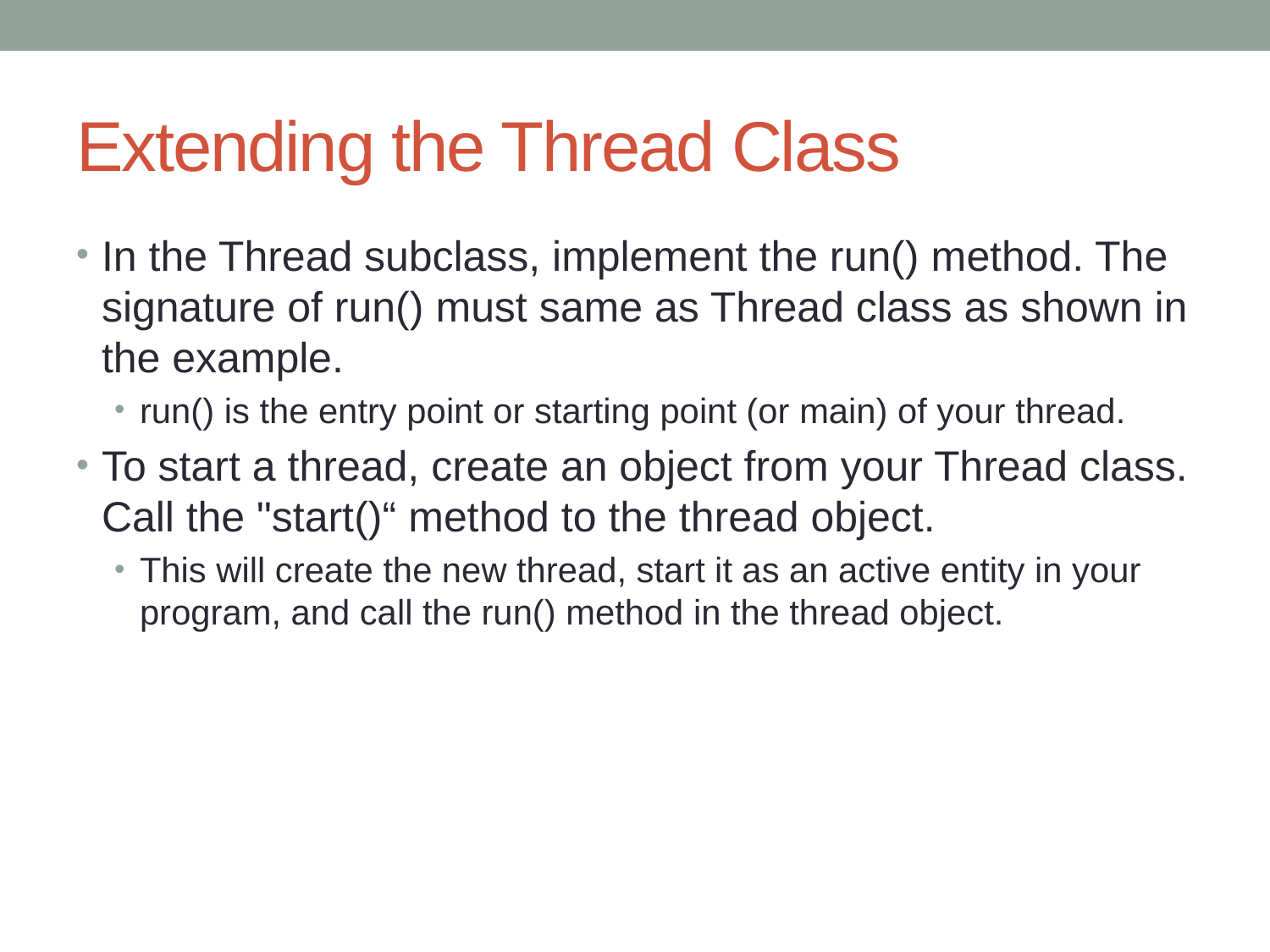

# Extending the Thread Class
In the Thread subclass, implement the run() method. The signature of run() must same as Thread class as shown in the example.
run() is the entry point or starting point (or main) of your thread.
To start a thread, create an object from your Thread class. Call the "start()“ method to the thread object.
This will create the new thread, start it as an active entity in your program, and call the run() method in the thread object.